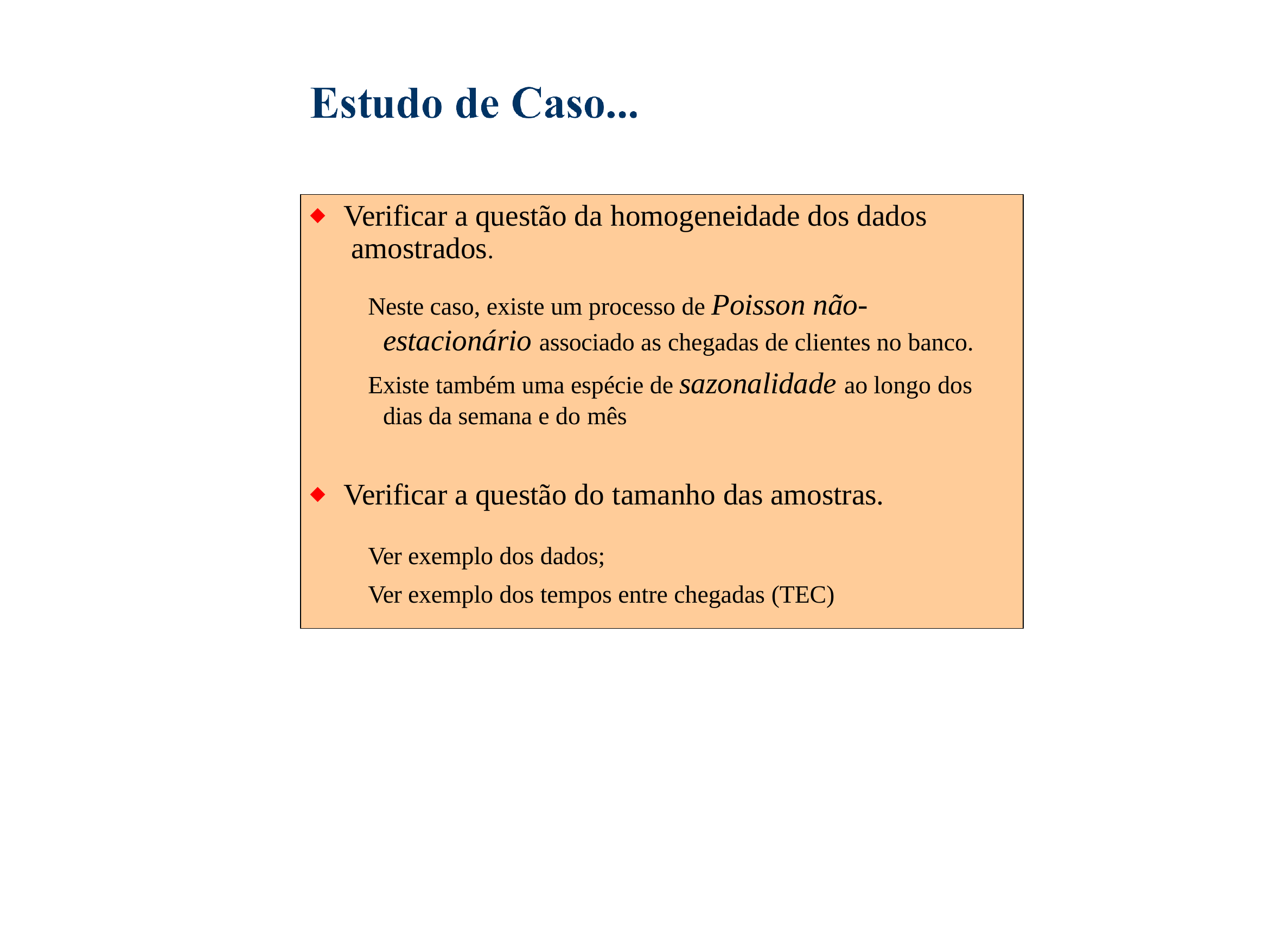

Verificar a questão da homogeneidade dos dados  amostrados.
 Neste caso, existe um processo de Poisson não-  estacionário associado as chegadas de clientes no banco.
 Existe também uma espécie de sazonalidade ao longo dos  dias da semana e do mês

Verificar a questão do tamanho das amostras.
 Ver exemplo dos dados;
 Ver exemplo dos tempos entre chegadas (TEC)